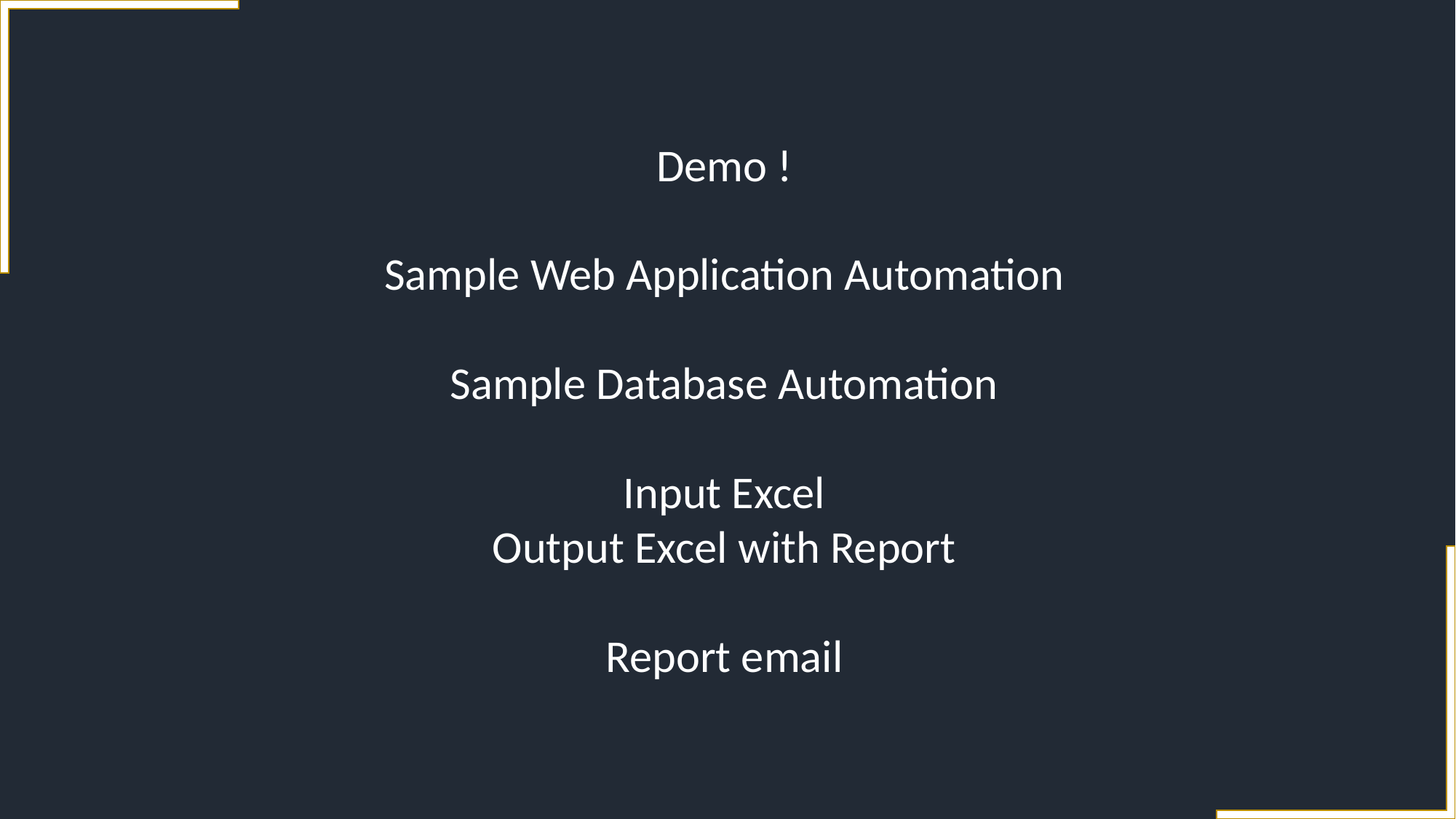

Demo !

Sample Web Application Automation

Sample Database Automation

Input Excel
Output Excel with Report

Report email